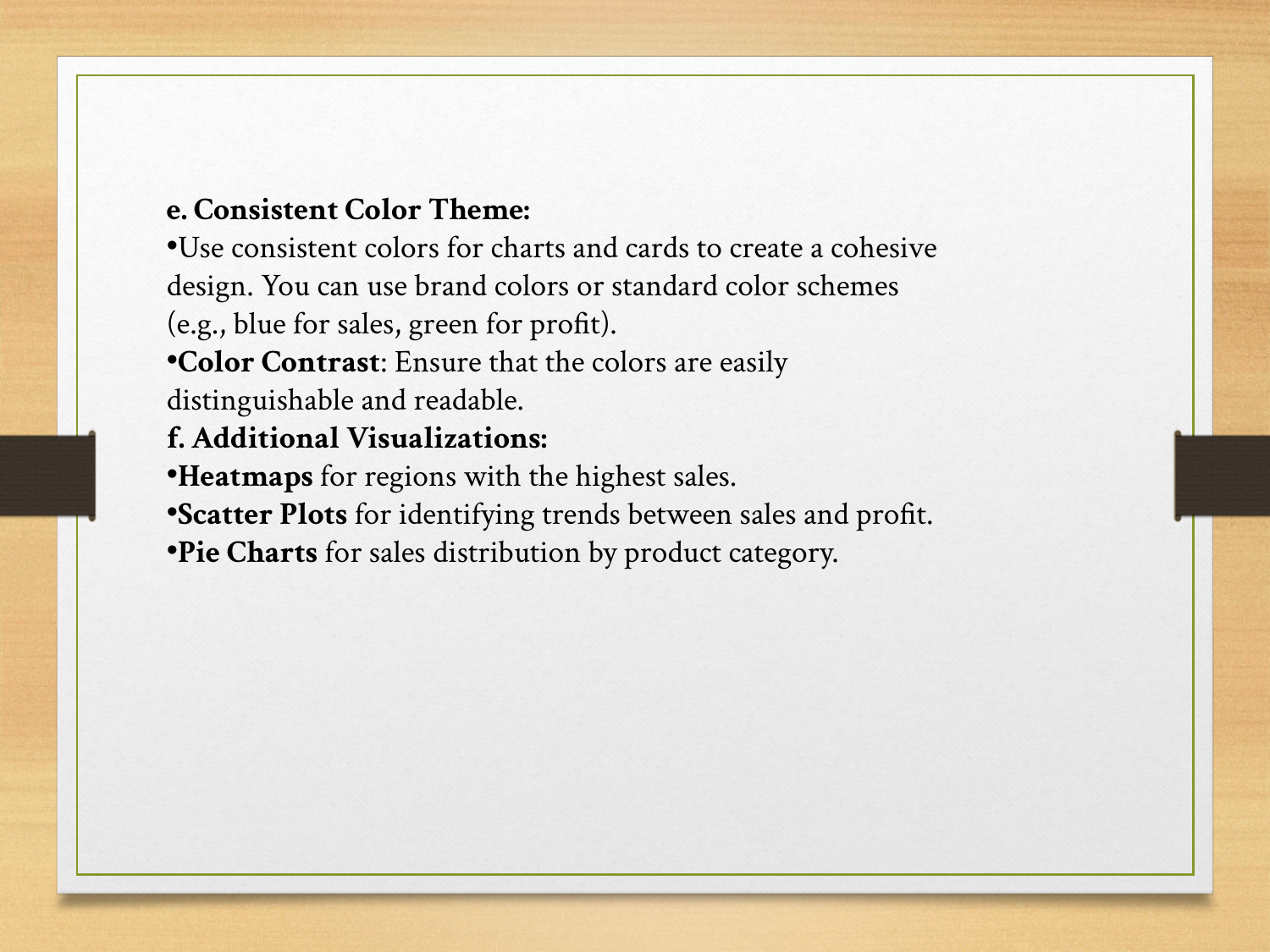

e. Consistent Color Theme:
Use consistent colors for charts and cards to create a cohesive design. You can use brand colors or standard color schemes (e.g., blue for sales, green for profit).
Color Contrast: Ensure that the colors are easily distinguishable and readable.
f. Additional Visualizations:
Heatmaps for regions with the highest sales.
Scatter Plots for identifying trends between sales and profit.
Pie Charts for sales distribution by product category.